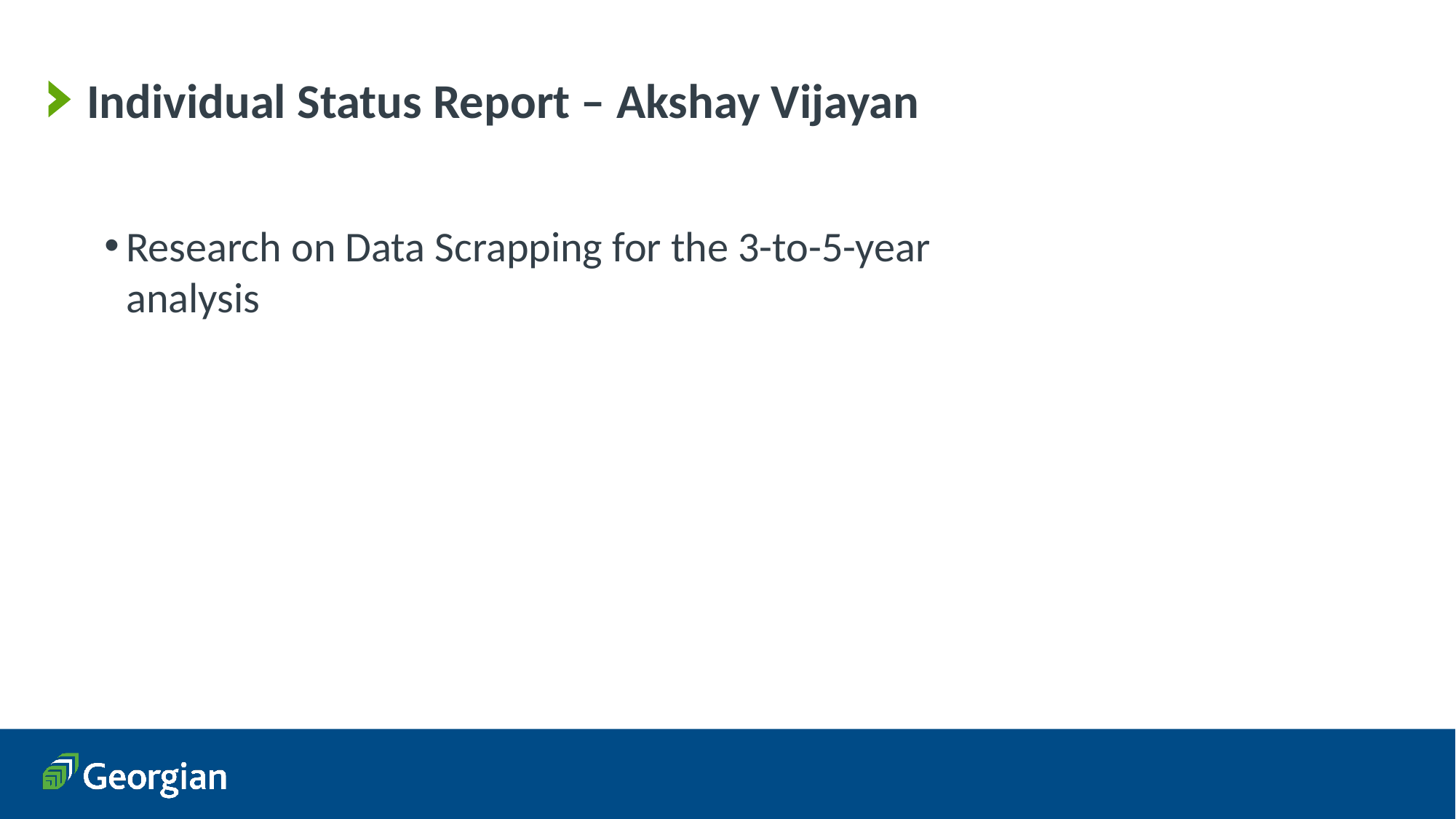

# Individual Status Report – Akshay Vijayan

Research on Data Scrapping for the 3-to-5-year analysis